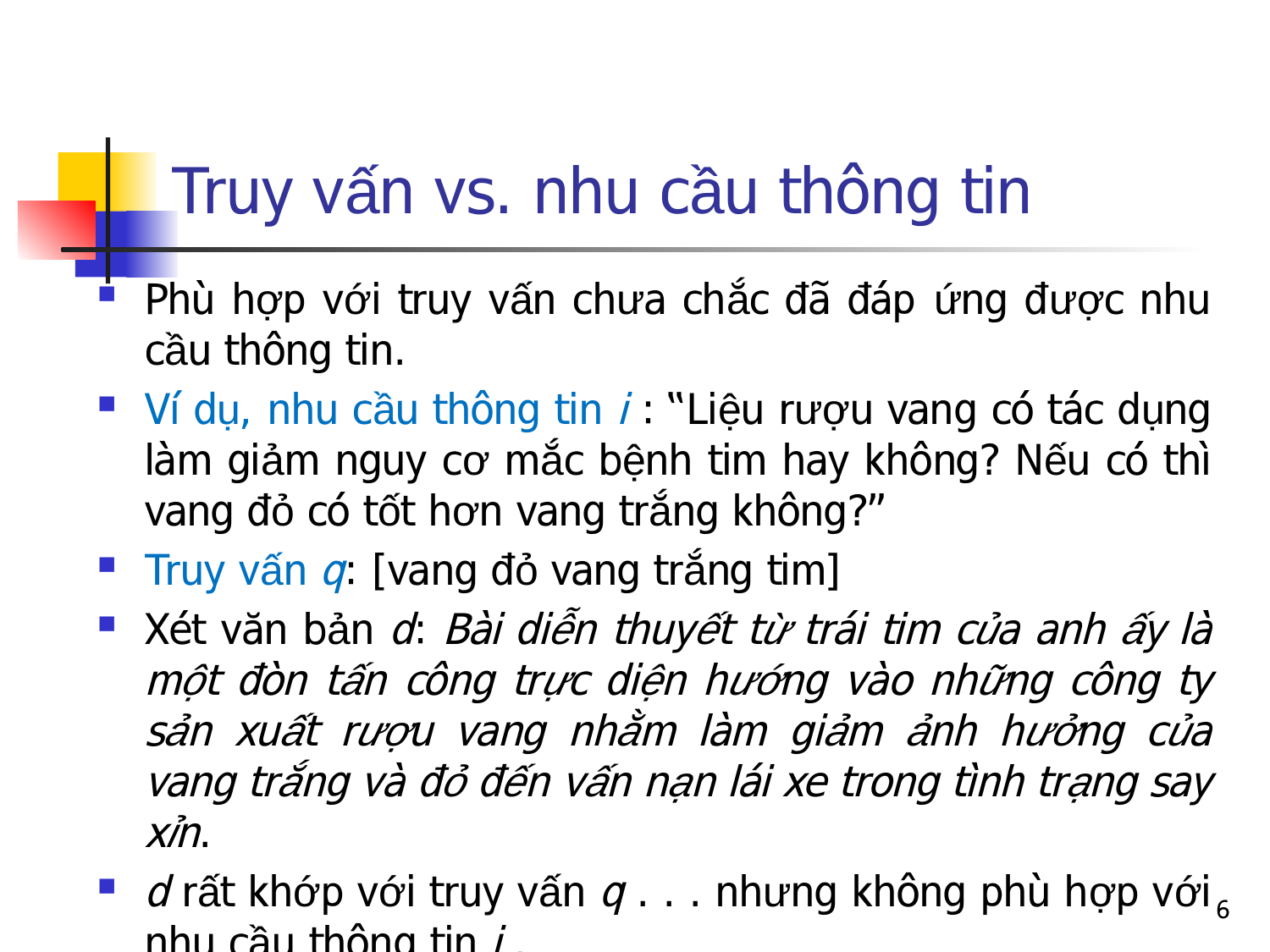

# Truy vấn vs. nhu cầu thông tin
Phù hợp với truy vấn chưa chắc đã đáp ứng được nhu cầu thông tin.
Ví dụ, nhu cầu thông tin i : “Liệu rượu vang có tác dụng làm giảm nguy cơ mắc bệnh tim hay không? Nếu có thì vang đỏ có tốt hơn vang trắng không?”
Truy vấn q: [vang đỏ vang trắng tim]
Xét văn bản d: Bài diễn thuyết từ trái tim của anh ấy là một đòn tấn công trực diện hướng vào những công ty sản xuất rượu vang nhằm làm giảm ảnh hưởng của vang trắng và đỏ đến vấn nạn lái xe trong tình trạng say xỉn.
d rất khớp với truy vấn q . . . nhưng không phù hợp với nhu cầu thông tin i .
6